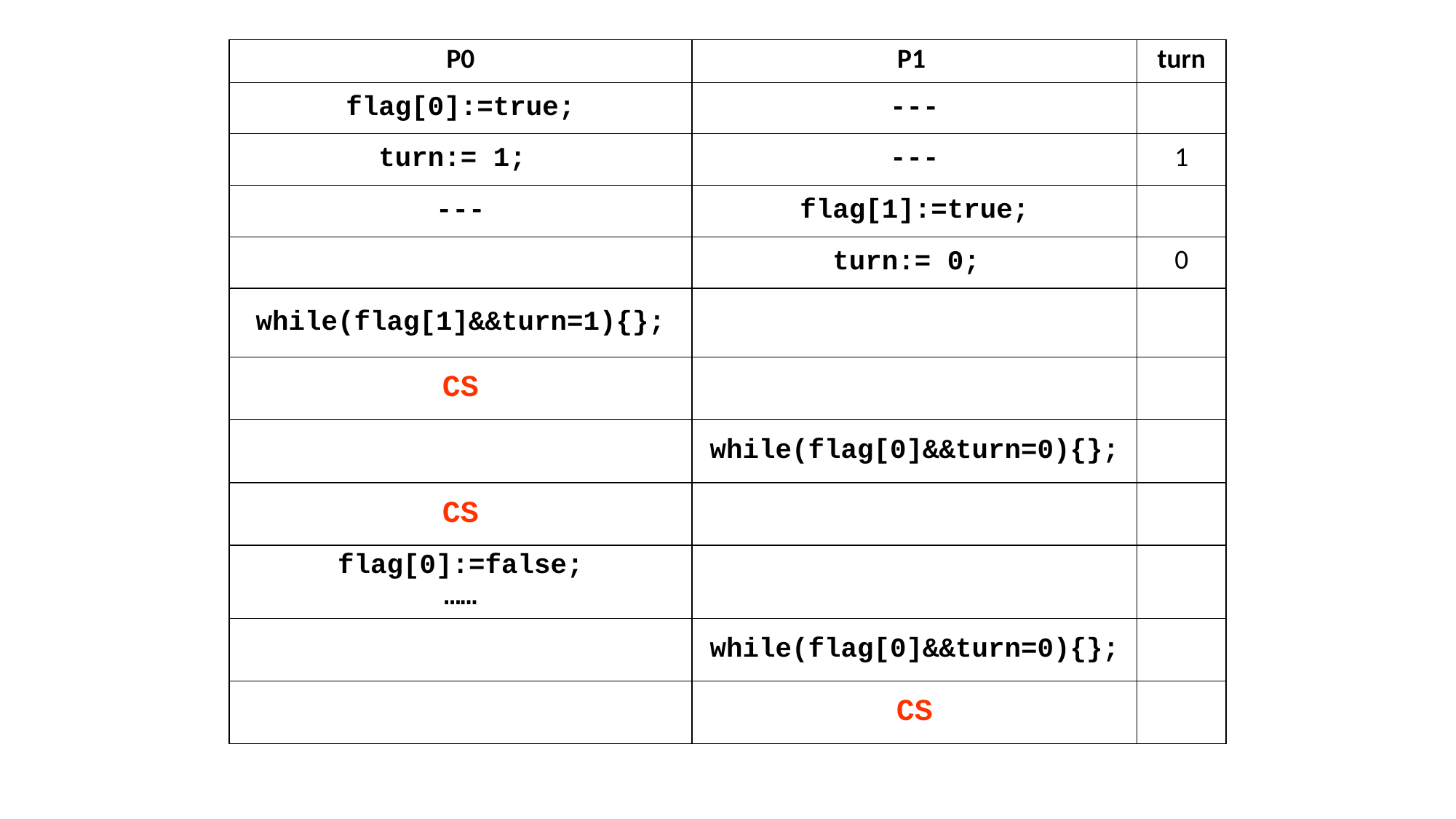

| P0 | P1 | turn |
| --- | --- | --- |
| flag[0]:=true; | --- |  |
| turn:= 1; | --- | 1 |
| --- | flag[1]:=true; |  |
|  | turn:= 0; | 0 |
| while(flag[1]&&turn=1){}; |  |  |
| CS |  |  |
|  | while(flag[0]&&turn=0){}; |  |
| CS |  |  |
| flag[0]:=false; …… |  |  |
|  | while(flag[0]&&turn=0){}; |  |
|  | CS |  |